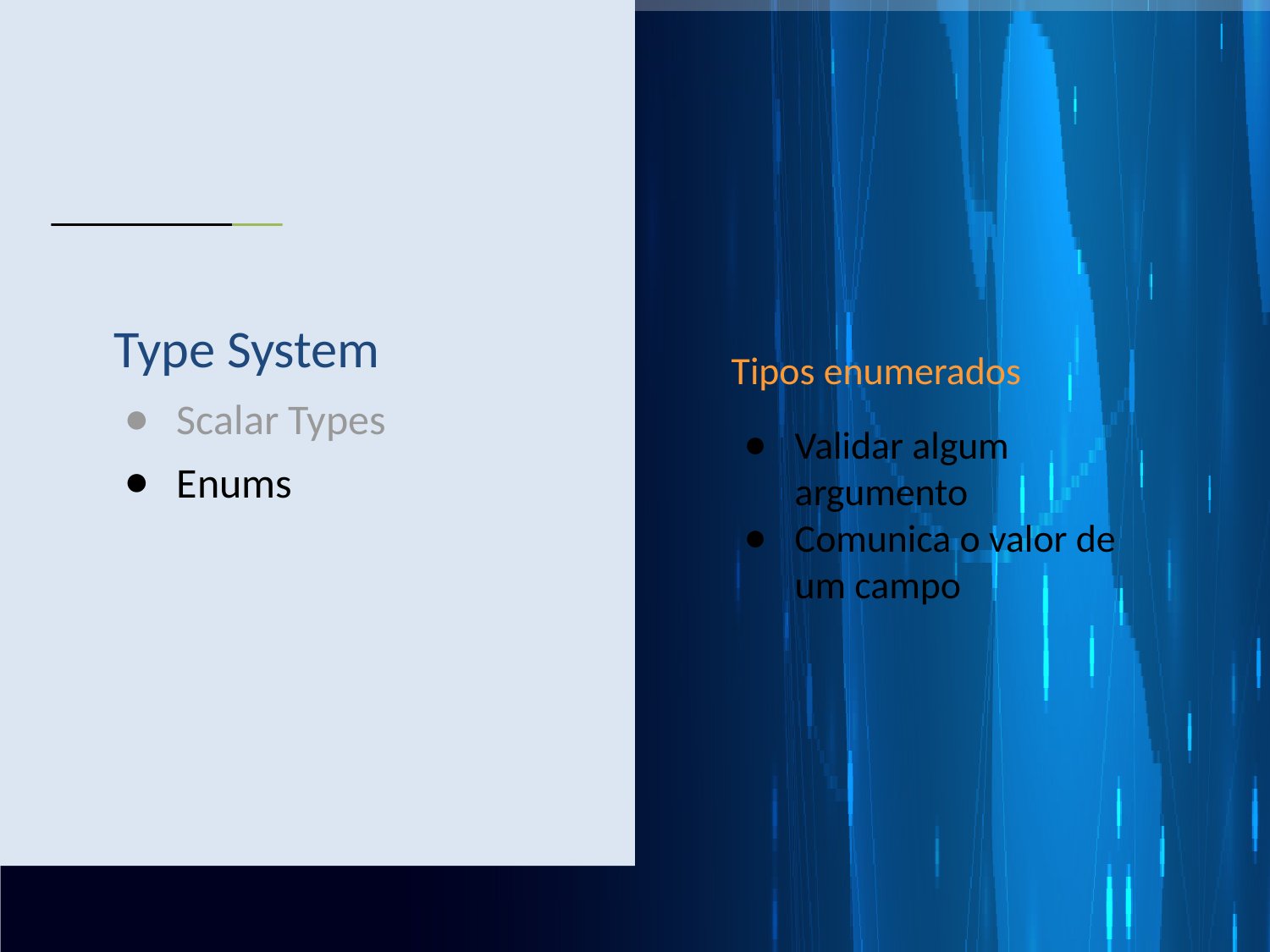

Tipos enumerados
Validar algum argumento
Comunica o valor de um campo
# Type System
Scalar Types
Enums